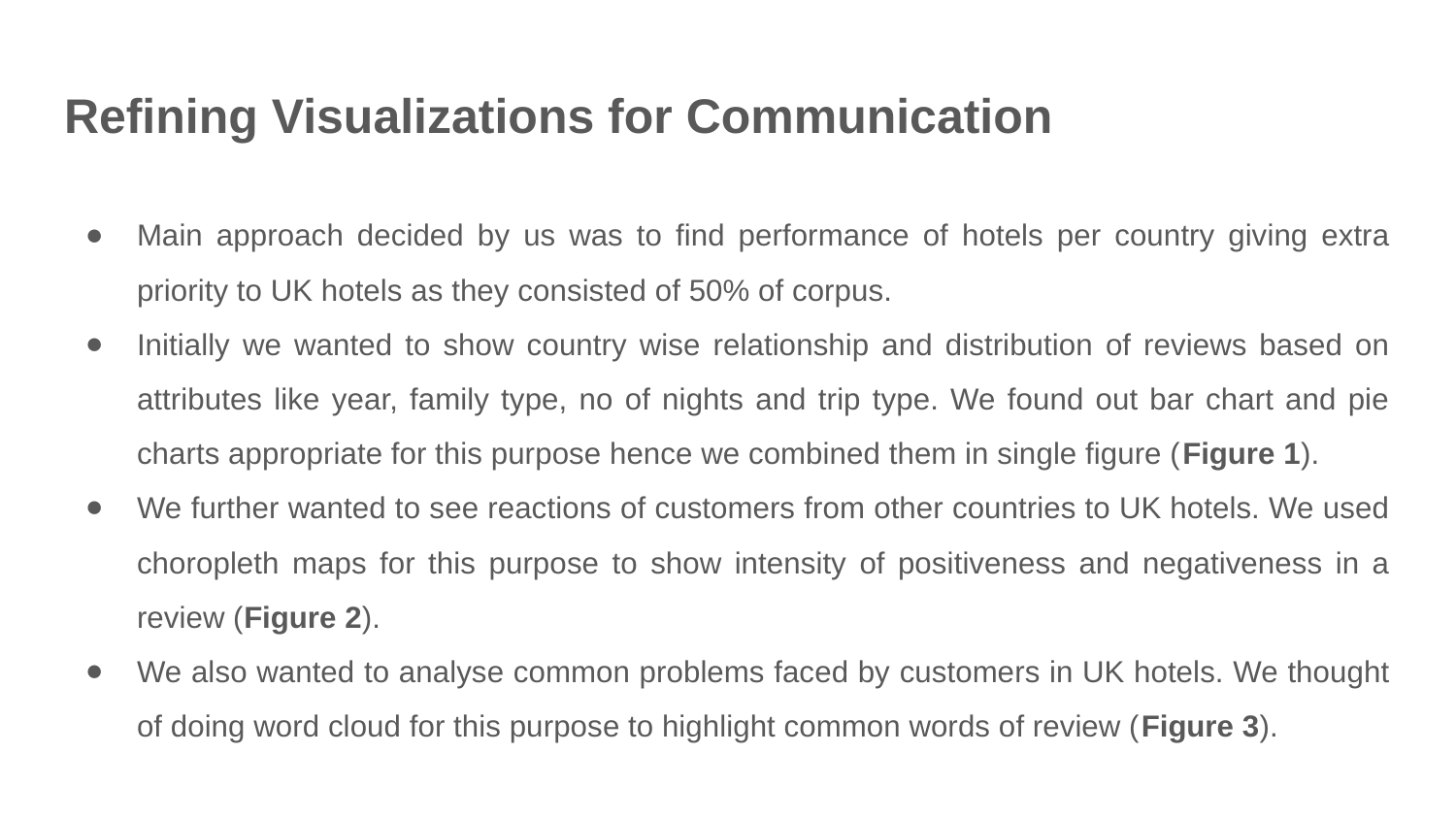

# Refining Visualizations for Communication
Main approach decided by us was to find performance of hotels per country giving extra priority to UK hotels as they consisted of 50% of corpus.
Initially we wanted to show country wise relationship and distribution of reviews based on attributes like year, family type, no of nights and trip type. We found out bar chart and pie charts appropriate for this purpose hence we combined them in single figure (Figure 1).
We further wanted to see reactions of customers from other countries to UK hotels. We used choropleth maps for this purpose to show intensity of positiveness and negativeness in a review (Figure 2).
We also wanted to analyse common problems faced by customers in UK hotels. We thought of doing word cloud for this purpose to highlight common words of review (Figure 3).